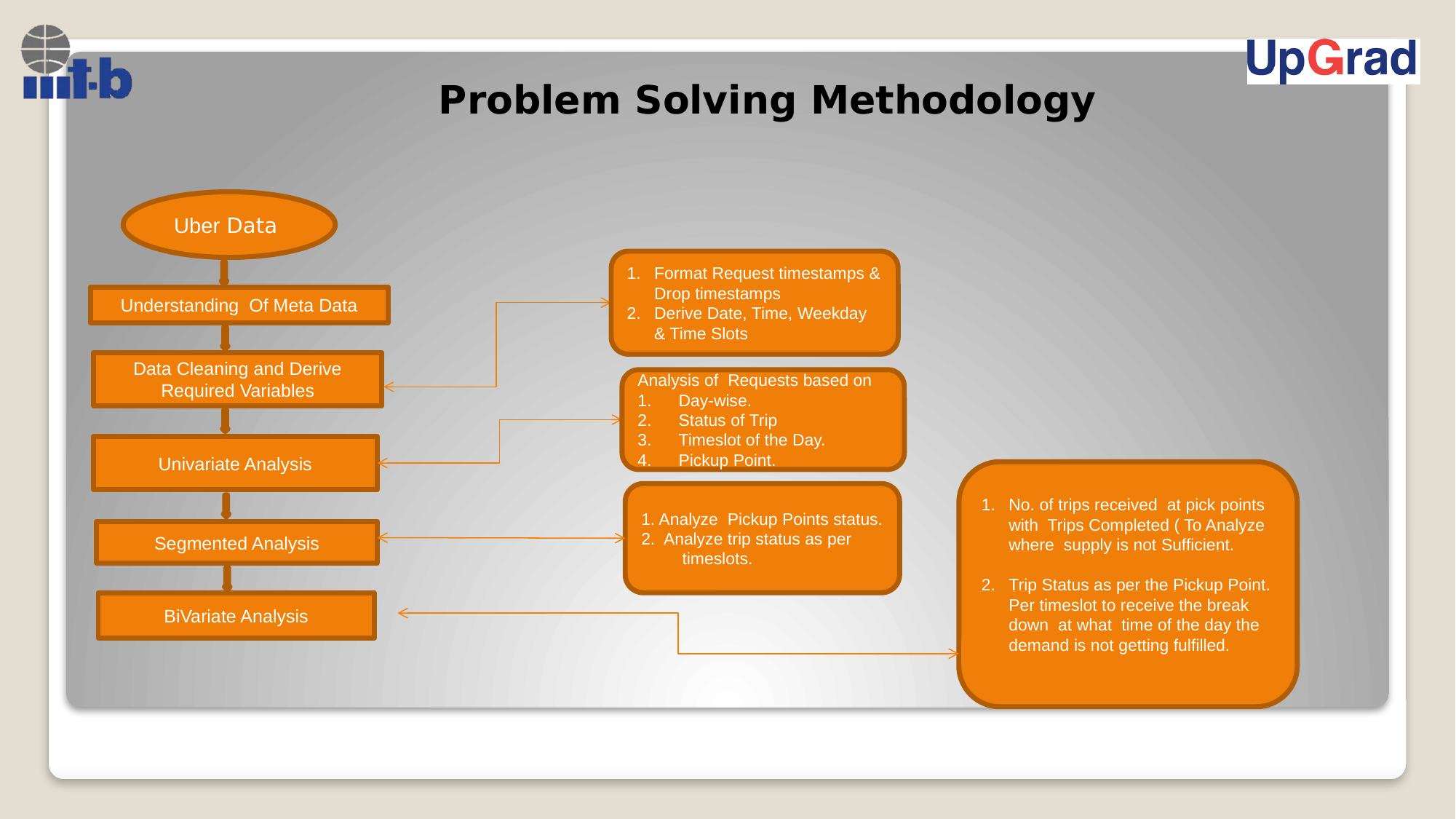

# Problem Solving Methodology
Uber Data
Format Request timestamps & Drop timestamps
Derive Date, Time, Weekday & Time Slots

Understanding  Of Meta Data

Data Cleaning and Derive Required Variables
Analysis of  Requests based on
Day-wise.
Status of Trip
Timeslot of the Day.
Pickup Point.

Univariate Analysis
No. of trips received  at pick points  with  Trips Completed ( To Analyze  where  supply is not Sufficient.

Trip Status as per the Pickup Point. Per timeslot to receive the break down  at what  time of the day the demand is not getting fulfilled.

1. Analyze  Pickup Points status.
2.  Analyze trip status as per  timeslots.

Segmented Analysis

BiVariate Analysis